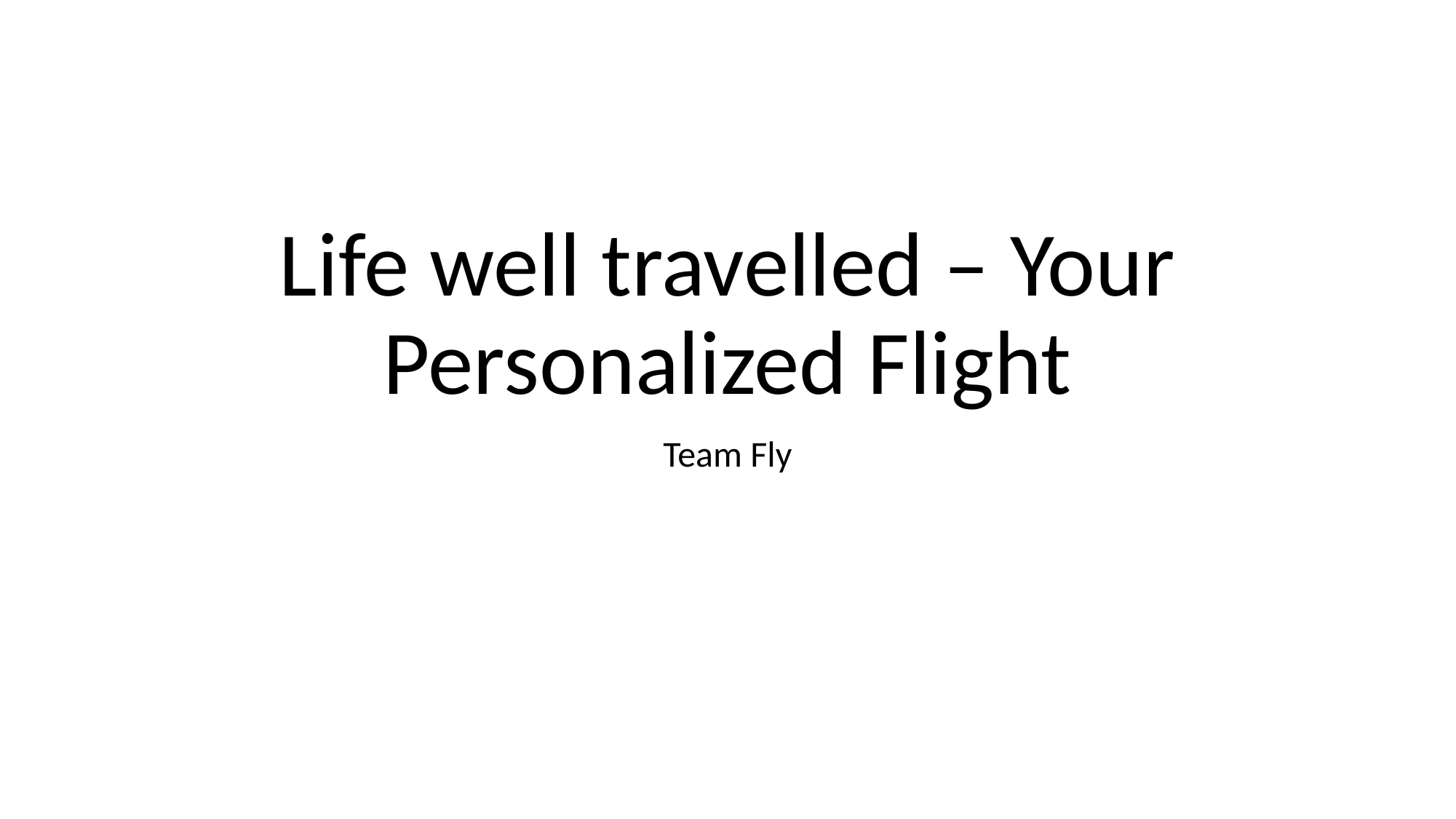

# Life well travelled – Your Personalized Flight
Team Fly